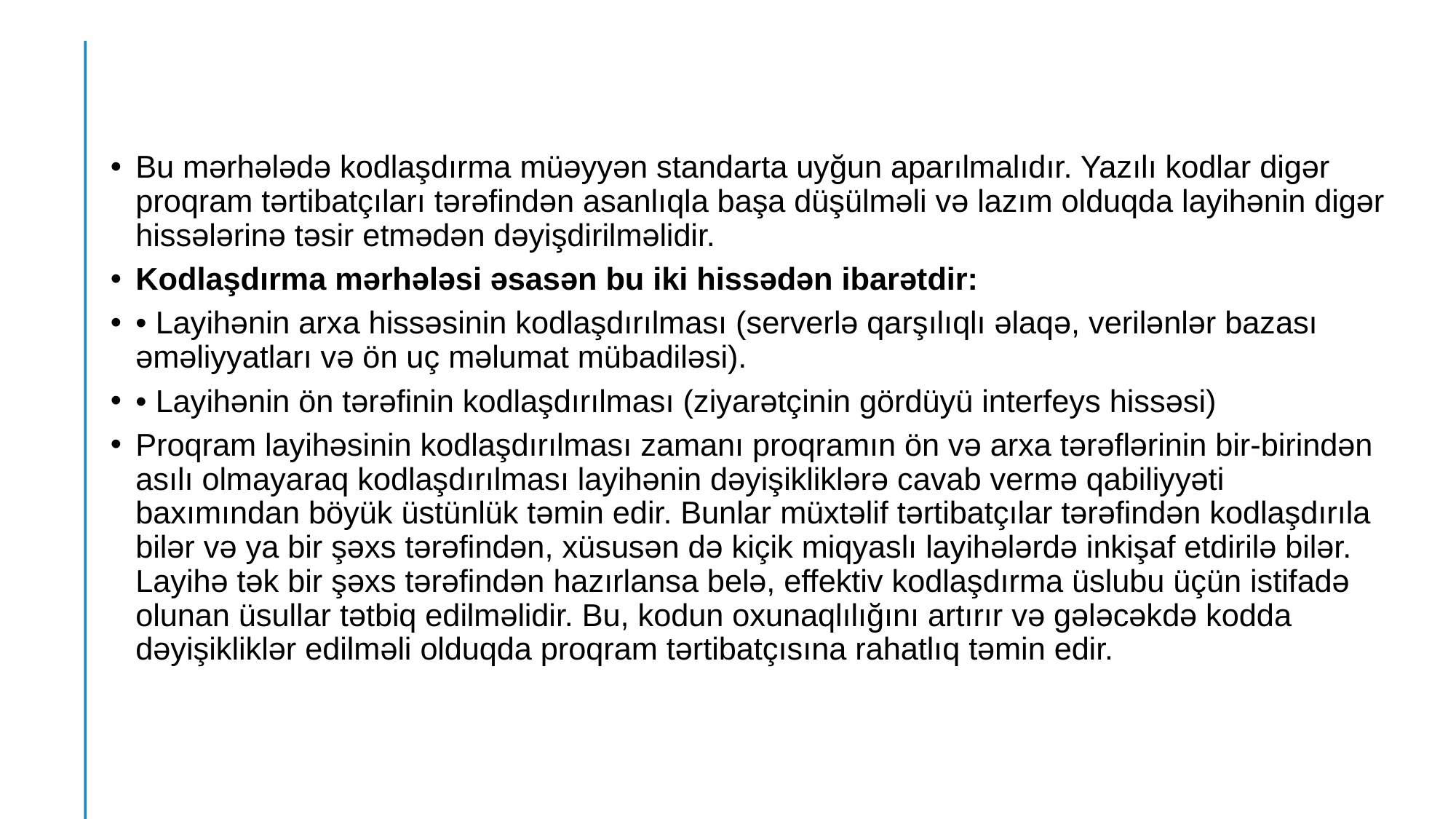

Bu mərhələdə kodlaşdırma müəyyən standarta uyğun aparılmalıdır. Yazılı kodlar digər proqram tərtibatçıları tərəfindən asanlıqla başa düşülməli və lazım olduqda layihənin digər hissələrinə təsir etmədən dəyişdirilməlidir.
Kodlaşdırma mərhələsi əsasən bu iki hissədən ibarətdir:
• Layihənin arxa hissəsinin kodlaşdırılması (serverlə qarşılıqlı əlaqə, verilənlər bazası əməliyyatları və ön uç məlumat mübadiləsi).
• Layihənin ön tərəfinin kodlaşdırılması (ziyarətçinin gördüyü interfeys hissəsi)
Proqram layihəsinin kodlaşdırılması zamanı proqramın ön və arxa tərəflərinin bir-birindən asılı olmayaraq kodlaşdırılması layihənin dəyişikliklərə cavab vermə qabiliyyəti baxımından böyük üstünlük təmin edir. Bunlar müxtəlif tərtibatçılar tərəfindən kodlaşdırıla bilər və ya bir şəxs tərəfindən, xüsusən də kiçik miqyaslı layihələrdə inkişaf etdirilə bilər. Layihə tək bir şəxs tərəfindən hazırlansa belə, effektiv kodlaşdırma üslubu üçün istifadə olunan üsullar tətbiq edilməlidir. Bu, kodun oxunaqlılığını artırır və gələcəkdə kodda dəyişikliklər edilməli olduqda proqram tərtibatçısına rahatlıq təmin edir.